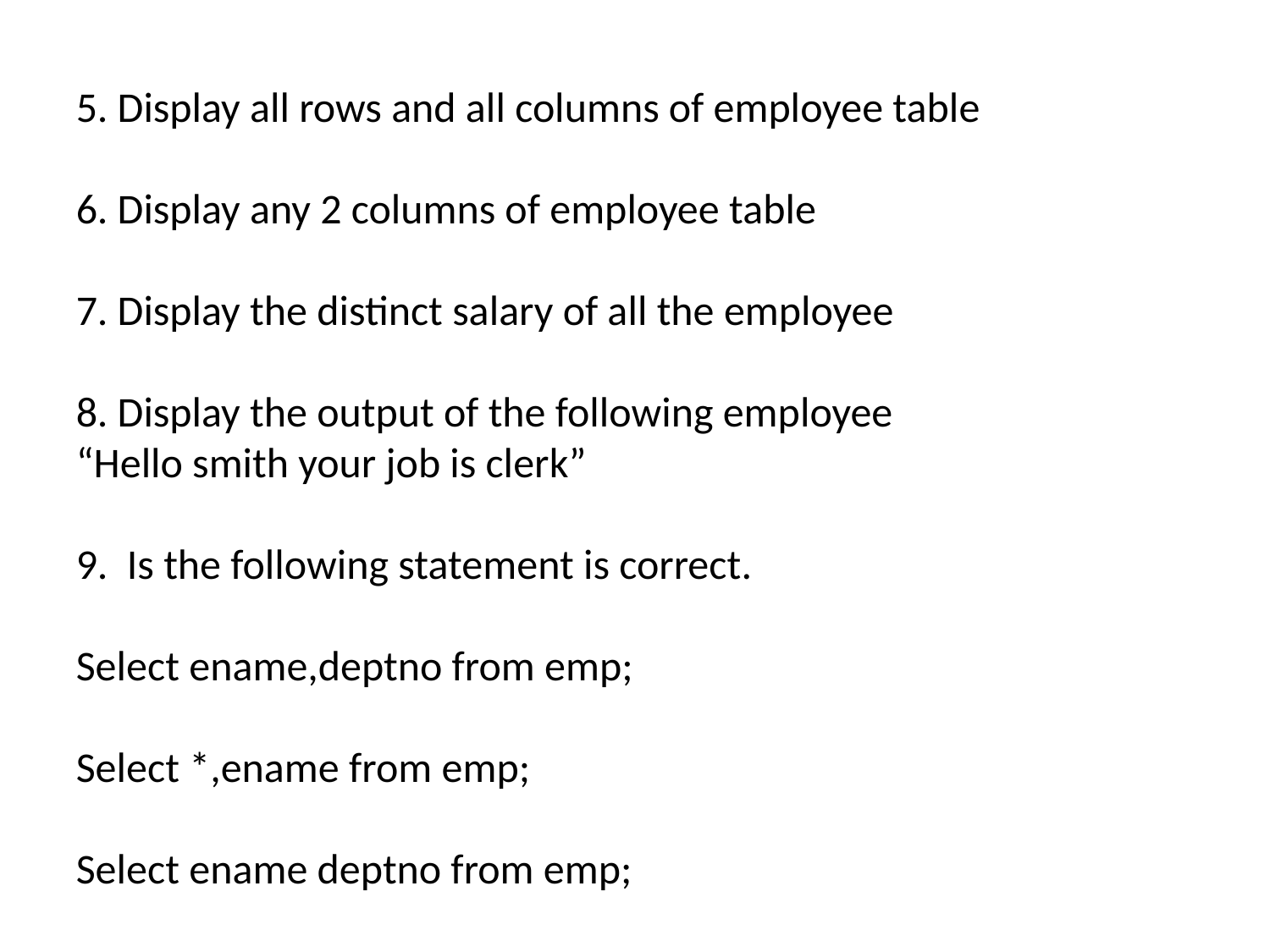

5. Display all rows and all columns of employee table

6. Display any 2 columns of employee table

7. Display the distinct salary of all the employee

8. Display the output of the following employee
“Hello smith your job is clerk”

9.  Is the following statement is correct.

Select ename,deptno from emp;

Select *,ename from emp;

Select ename deptno from emp;